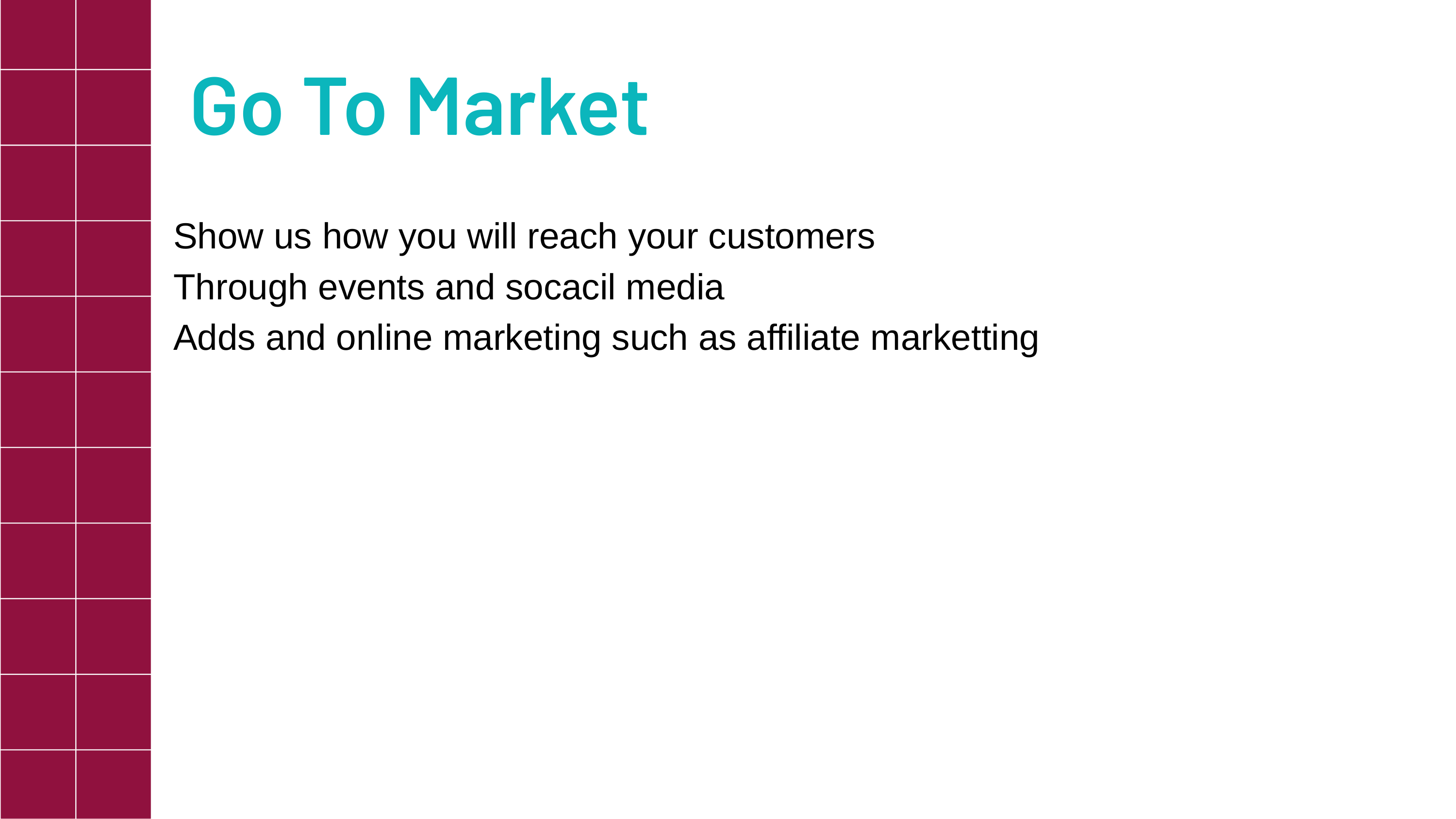

Go To Market
Show us how you will reach your customers
Through events and socacil media
Adds and online marketing such as affiliate marketting